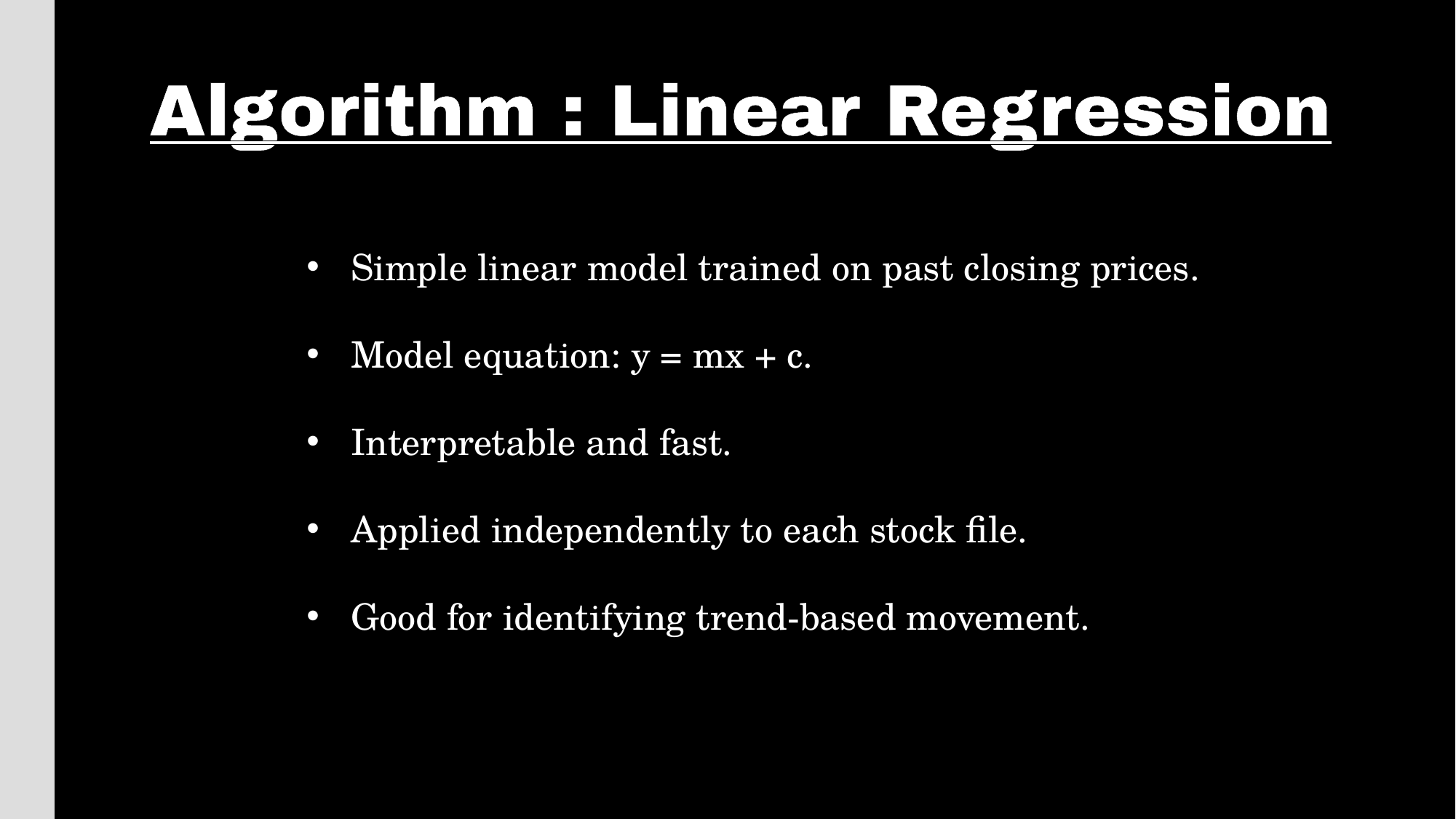

Algorithm : Linear Regression

 Simple linear model trained on past closing prices.

 Model equation: y = mx + c.

 Interpretable and fast.

 Applied independently to each stock file.

 Good for identifying trend-based movement.